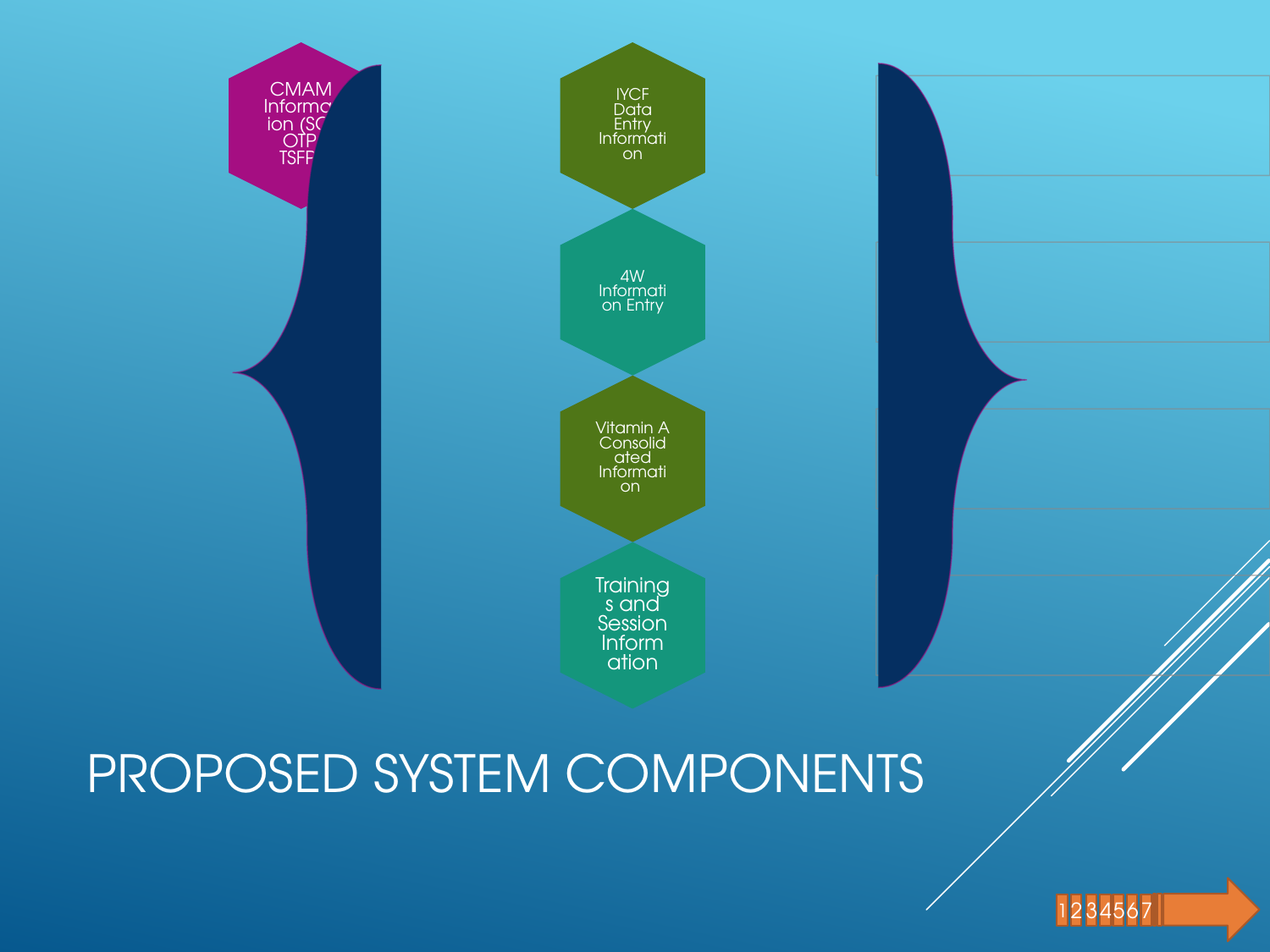

IYCF Data Entry Information
CMAM Information (SC, OTP, TSFP)
4W Information Entry
Vitamin A Consolidated Information
Trainings and Session Information

# Proposed System COMPONENTS

1
2
3
4
5
6
7